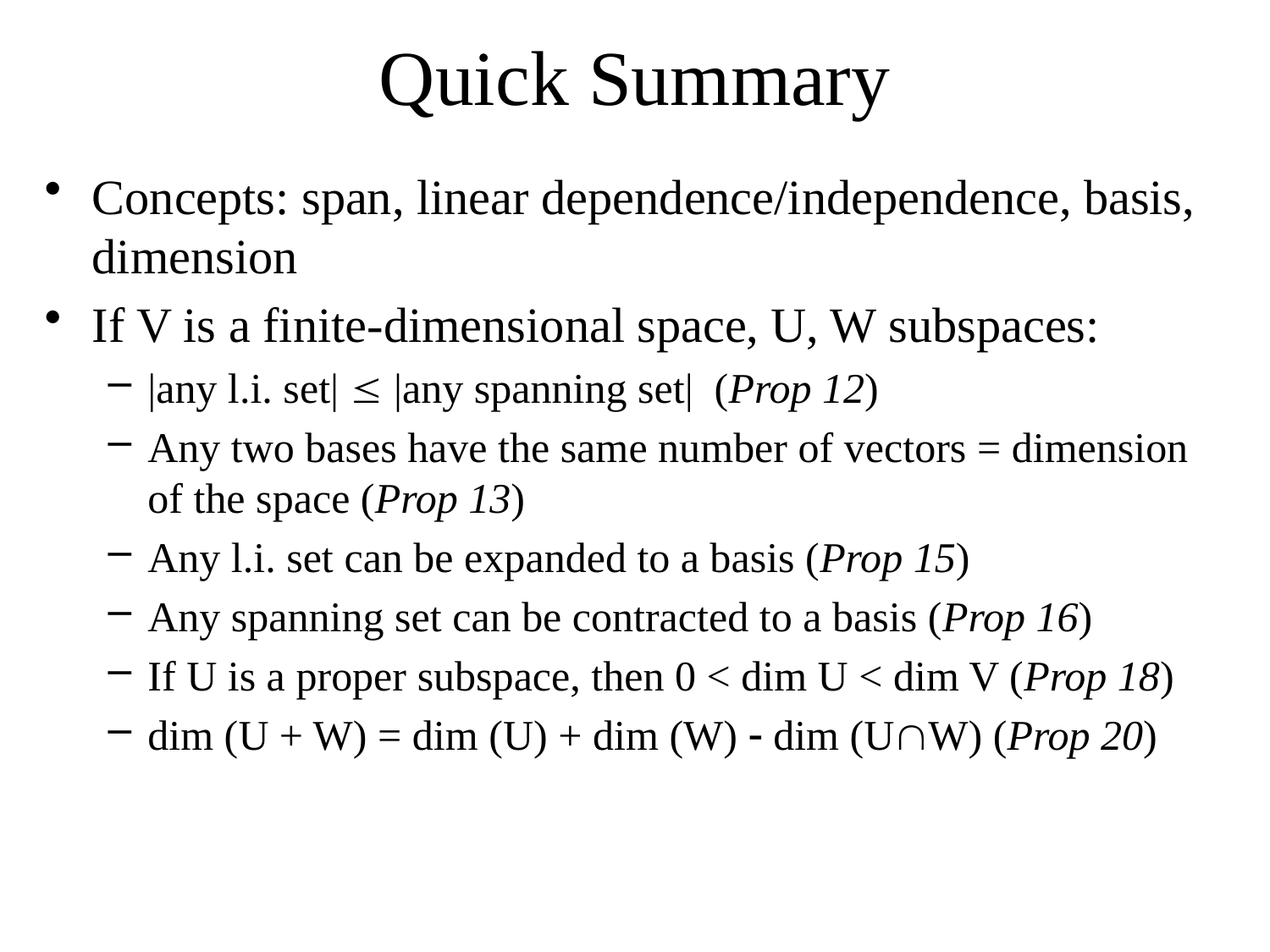

# Quick Summary
Concepts: span, linear dependence/independence, basis, dimension
If V is a finite-dimensional space, U, W subspaces:
|any l.i. set| ≤ |any spanning set|  (Prop 12)
Any two bases have the same number of vectors = dimension of the space (Prop 13)
Any l.i. set can be expanded to a basis (Prop 15)
Any spanning set can be contracted to a basis (Prop 16)
If U is a proper subspace, then 0 < dim U < dim V (Prop 18)
dim (U + W) = dim (U) + dim (W) − dim (U∩W) (Prop 20)